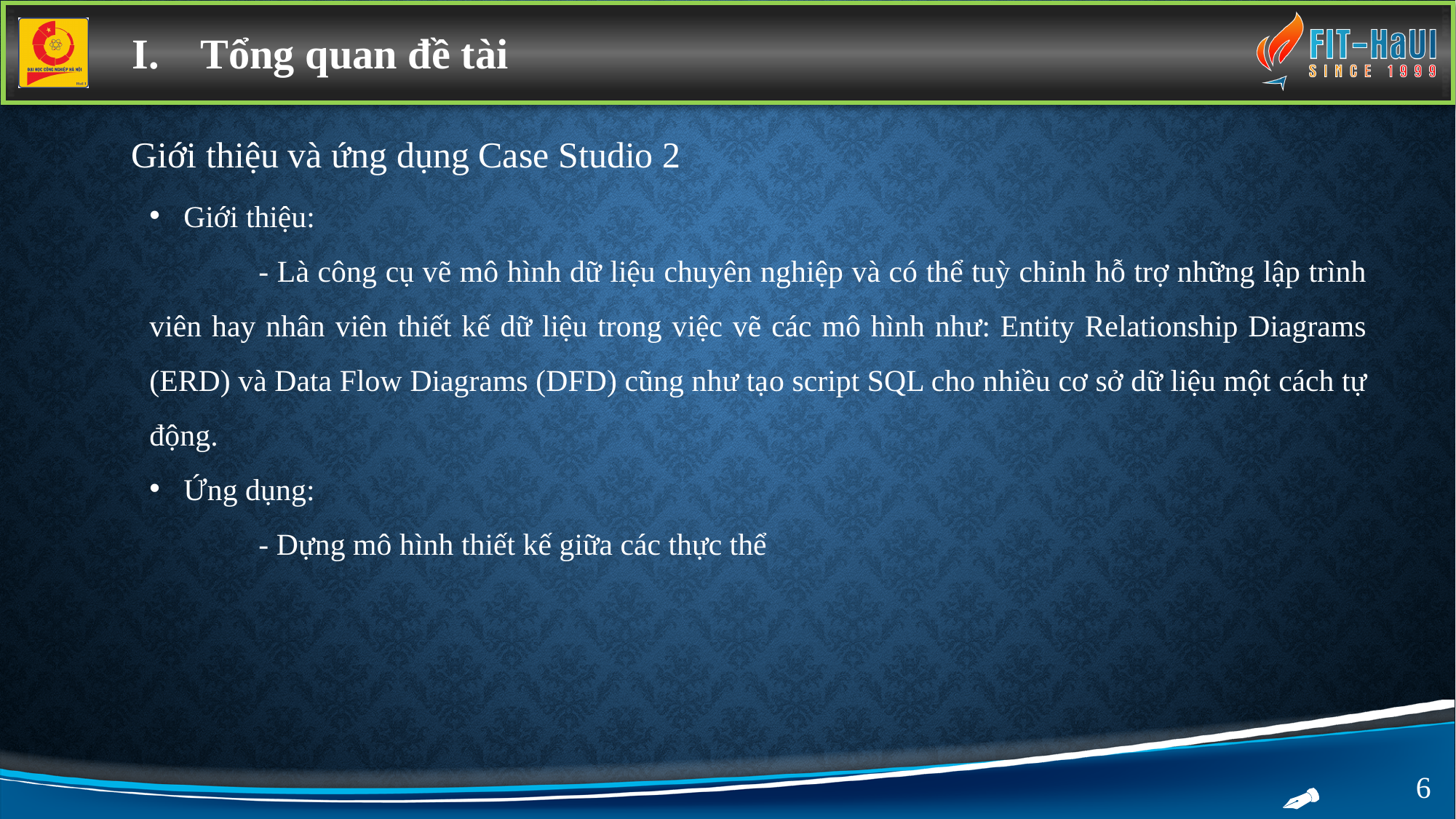

Tổng quan đề tài
Giới thiệu và ứng dụng Case Studio 2
Giới thiệu:
	- Là công cụ vẽ mô hình dữ liệu chuyên nghiệp và có thể tuỳ chỉnh hỗ trợ những lập trình viên hay nhân viên thiết kế dữ liệu trong việc vẽ các mô hình như: Entity Relationship Diagrams (ERD) và Data Flow Diagrams (DFD) cũng như tạo script SQL cho nhiều cơ sở dữ liệu một cách tự động.
Ứng dụng:
	- Dựng mô hình thiết kế giữa các thực thể
6